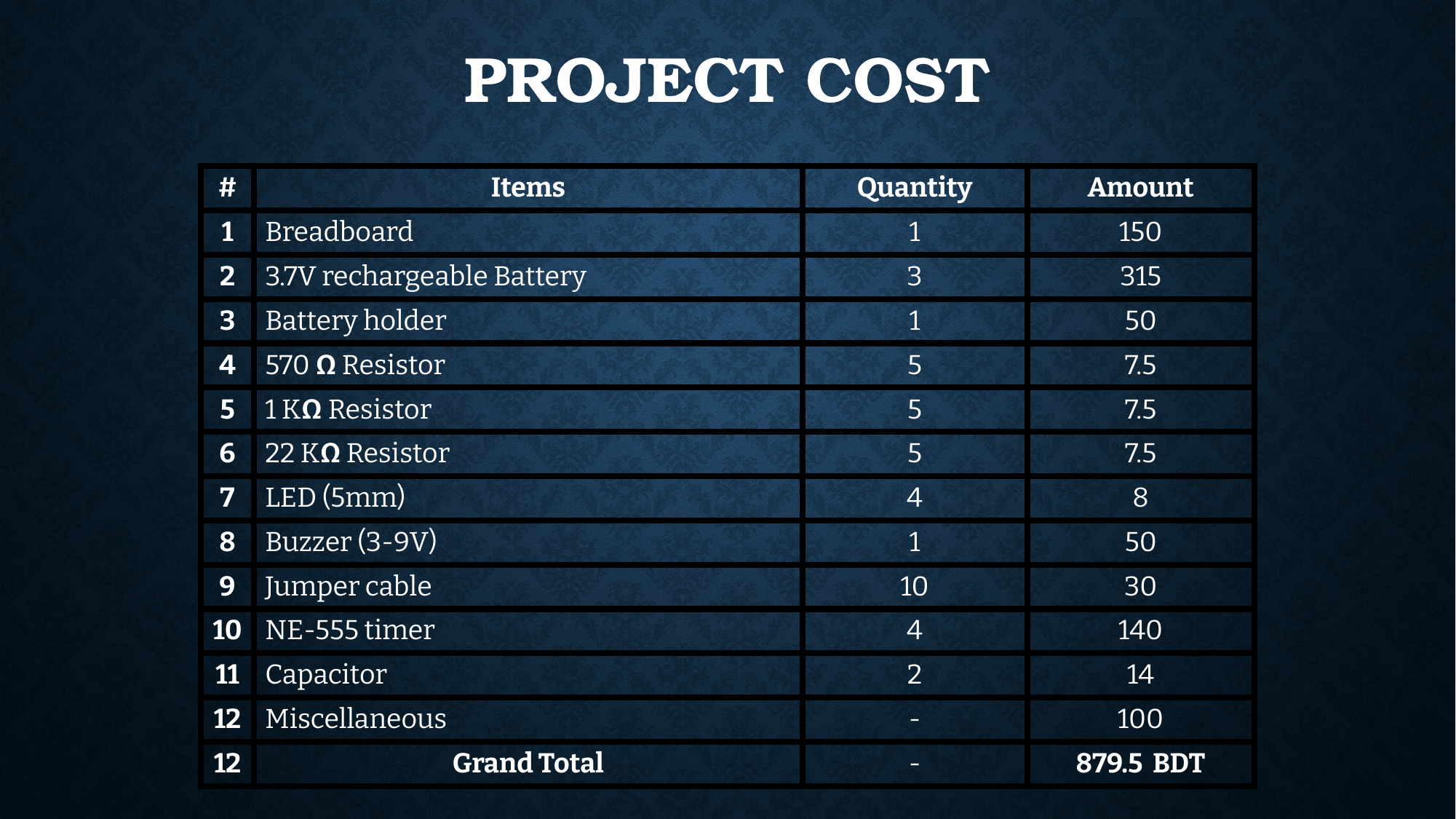

PROJECT COST
| # | Items | Quantity | Amount |
| --- | --- | --- | --- |
| 1 | Breadboard | 1 | 150 |
| 2 | 3.7V rechargeable Battery | 3 | 315 |
| 3 | Battery holder | 1 | 50 |
| 4 | 570 Ω Resistor | 5 | 7.5 |
| 5 | 1 KΩ Resistor | 5 | 7.5 |
| 6 | 22 KΩ Resistor | 5 | 7.5 |
| 7 | LED (5mm) | 4 | 8 |
| 8 | Buzzer (3-9V) | 1 | 50 |
| 9 | Jumper cable | 10 | 30 |
| 10 | NE-555 timer | 4 | 140 |
| 11 | Capacitor | 2 | 14 |
| 12 | Miscellaneous | - | 100 |
| 12 | Grand Total | - | 879.5 BDT |